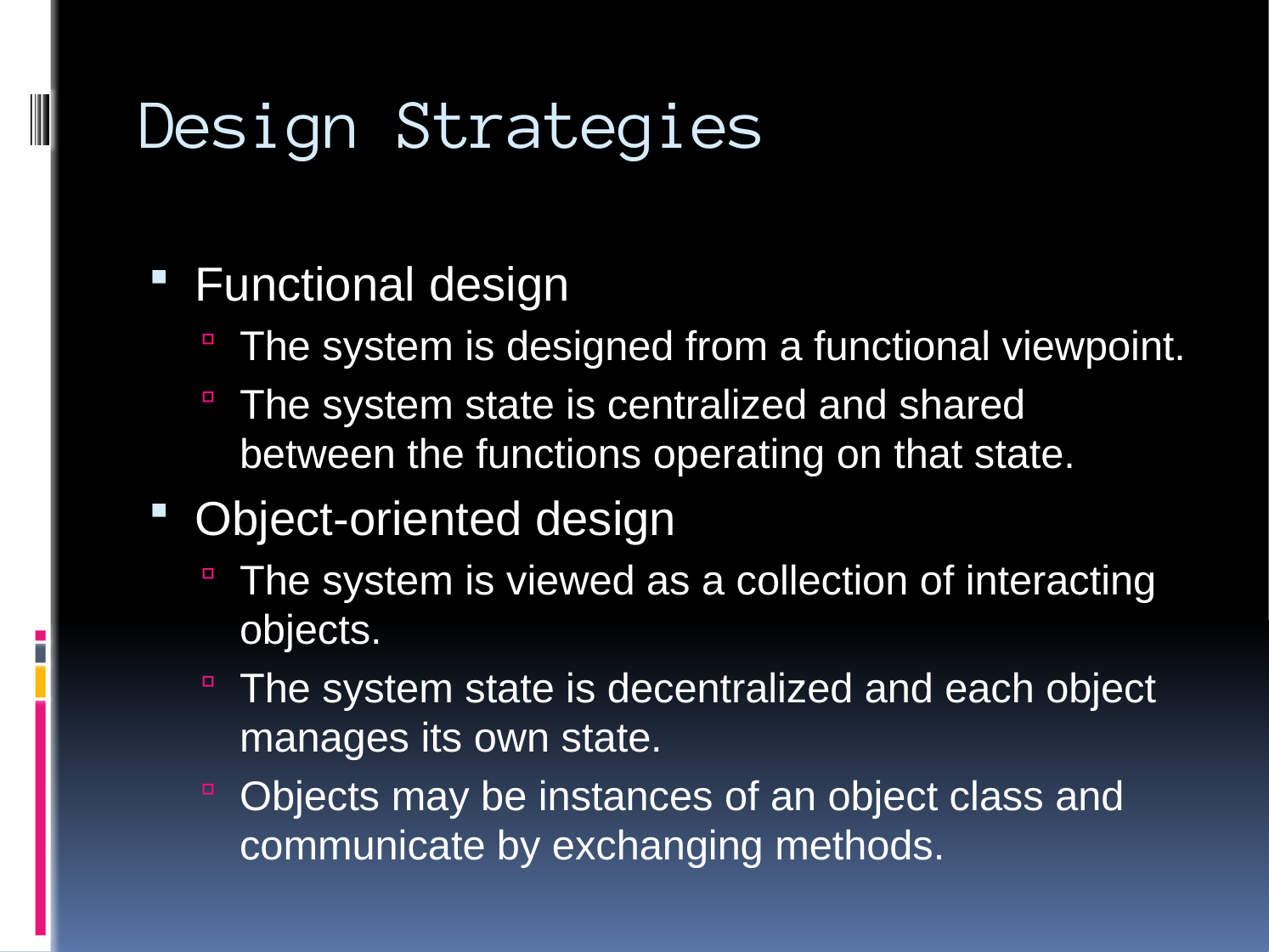

# Design Strategies
Functional design
The system is designed from a functional viewpoint.
The system state is centralized and shared between the functions operating on that state.
Object-oriented design
The system is viewed as a collection of interacting objects.
The system state is decentralized and each object manages its own state.
Objects may be instances of an object class and communicate by exchanging methods.